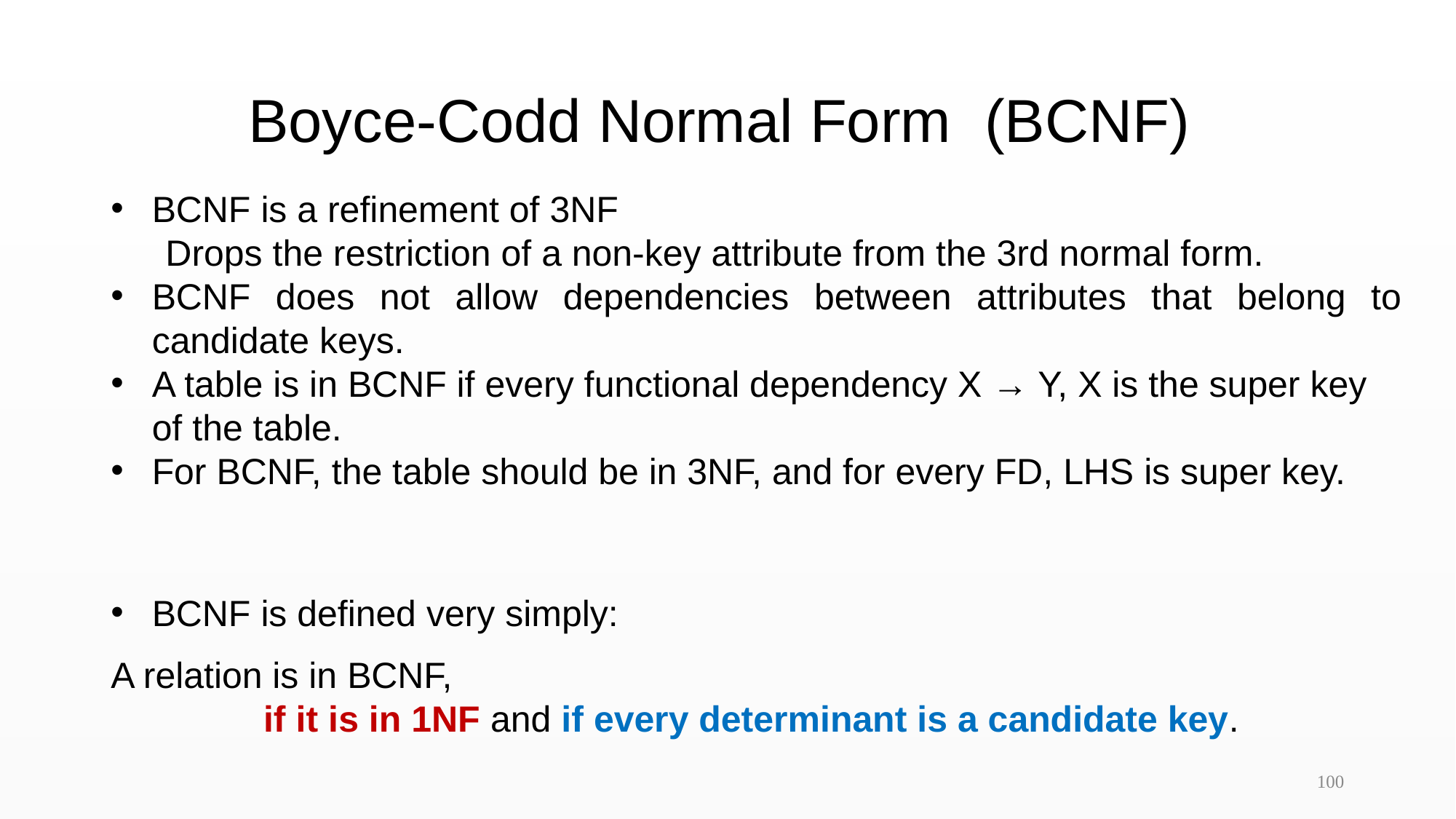

# Boyce-Codd Normal Form  (BCNF)
BCNF is a refinement of 3NF
Drops the restriction of a non-key attribute from the 3rd normal form.
BCNF does not allow dependencies between attributes that belong to candidate keys.
A table is in BCNF if every functional dependency X → Y, X is the super key of the table.
For BCNF, the table should be in 3NF, and for every FD, LHS is super key.

BCNF is defined very simply:
A relation is in BCNF,
if it is in 1NF and if every determinant is a candidate key.
100